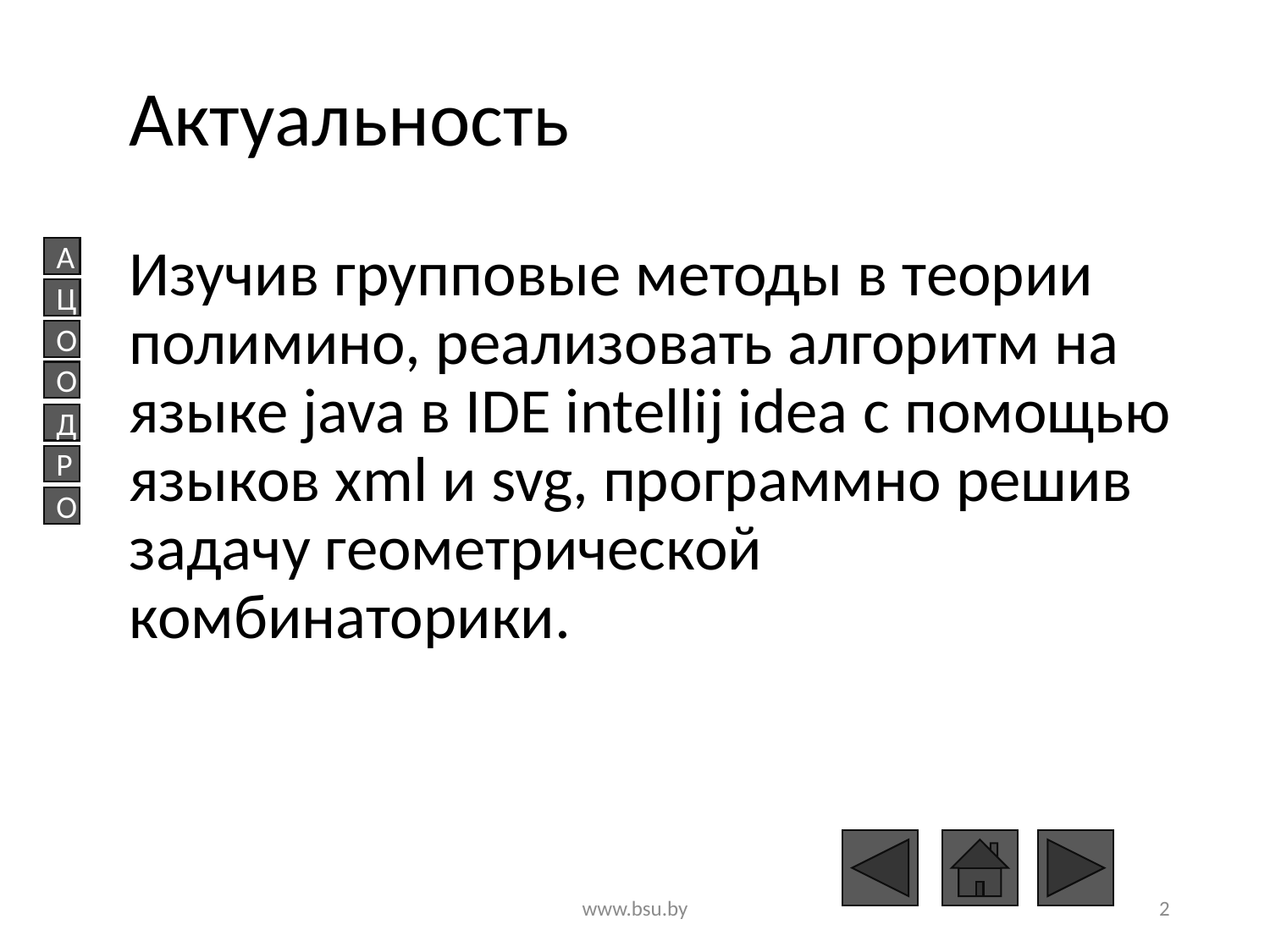

# Актуальность
Изучив групповые методы в теории полимино, реализовать алгоритм на языке java в IDE intellij idea с помощью языков xml и svg, программно решив задачу геометрической комбинаторики.

А
Ц
О
О
Д
Р
О

www.bsu.by
2